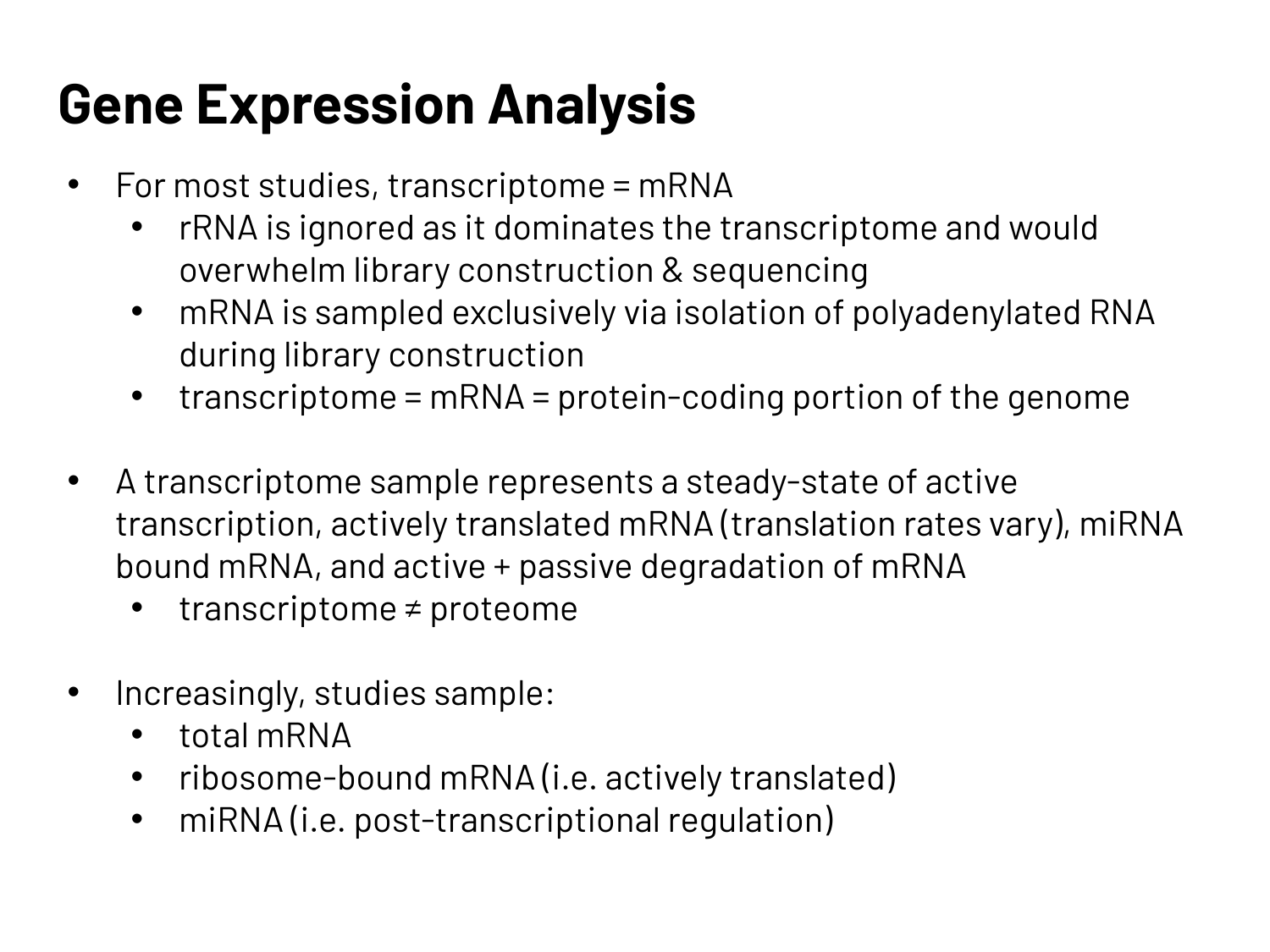

Gene Expression Analysis
For most studies, transcriptome = mRNA
rRNA is ignored as it dominates the transcriptome and would overwhelm library construction & sequencing
mRNA is sampled exclusively via isolation of polyadenylated RNA during library construction
transcriptome = mRNA = protein-coding portion of the genome

A transcriptome sample represents a steady-state of active transcription, actively translated mRNA (translation rates vary), miRNA bound mRNA, and active + passive degradation of mRNA
transcriptome ≠ proteome

Increasingly, studies sample:
total mRNA
ribosome-bound mRNA (i.e. actively translated)
miRNA (i.e. post-transcriptional regulation)